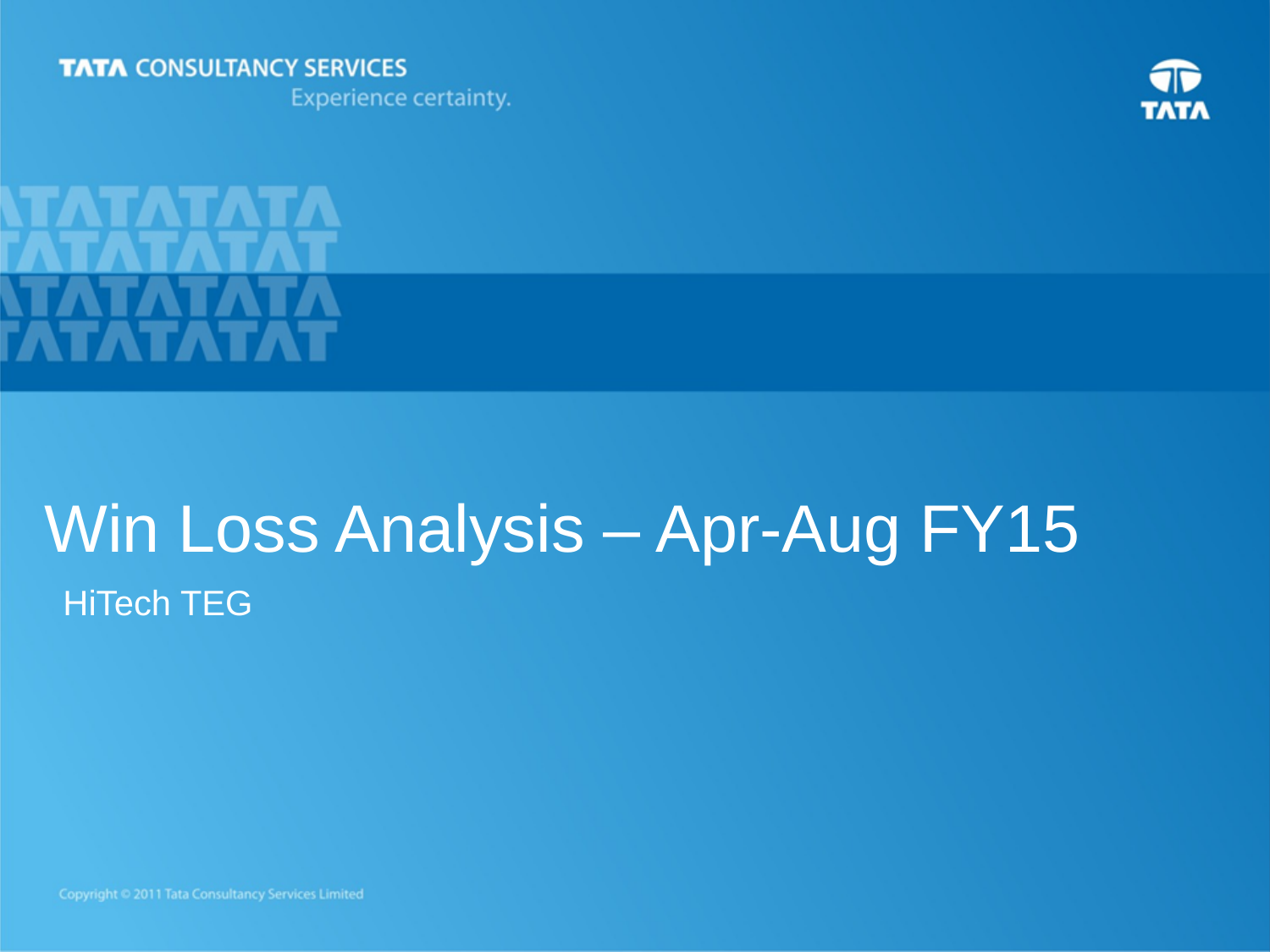

# Win Loss Analysis – Apr-Aug FY15
HiTech TEG